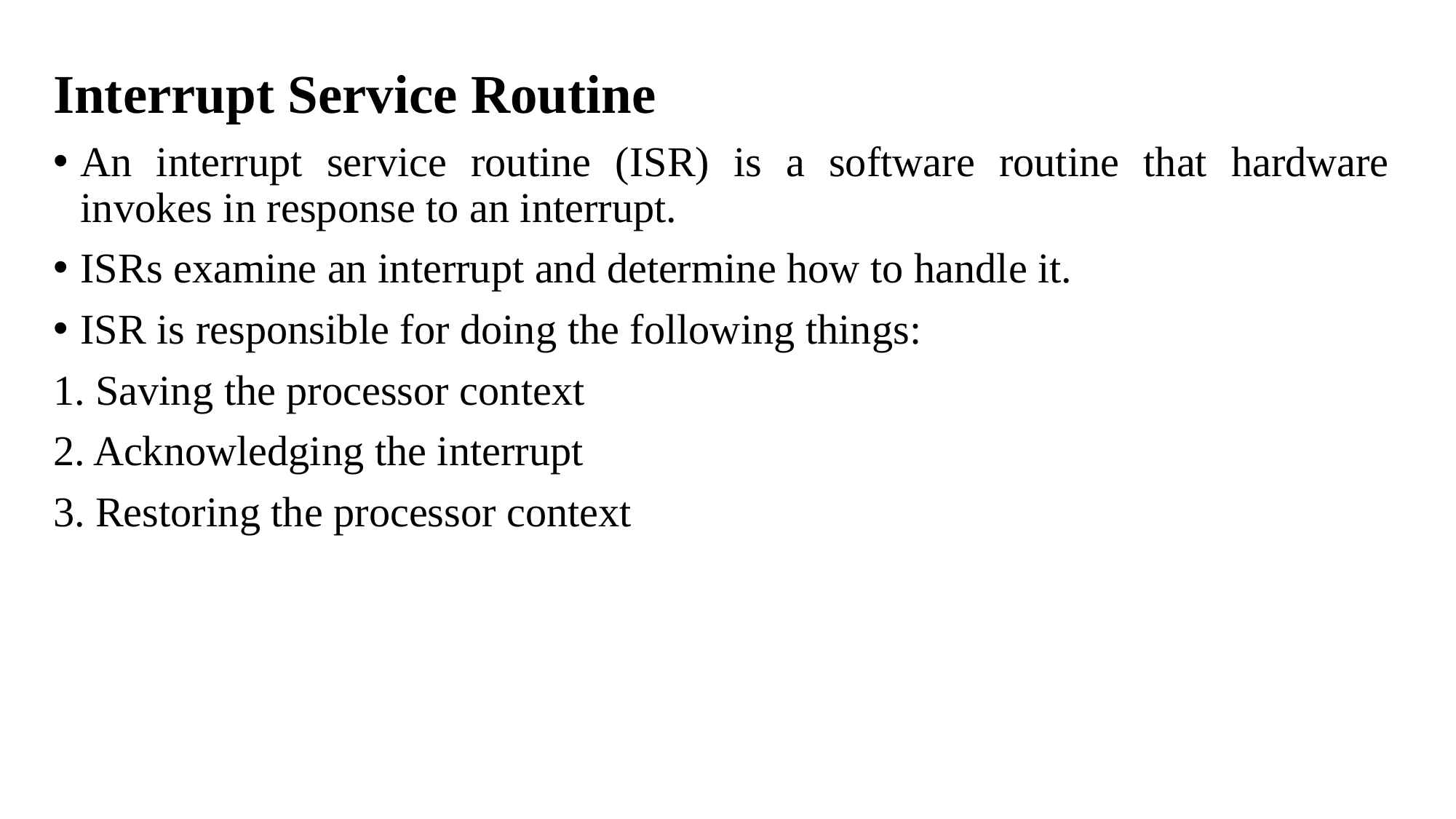

Interrupt Service Routine
An interrupt service routine (ISR) is a software routine that hardware invokes in response to an interrupt.
ISRs examine an interrupt and determine how to handle it.
ISR is responsible for doing the following things:
1. Saving the processor context
2. Acknowledging the interrupt
3. Restoring the processor context